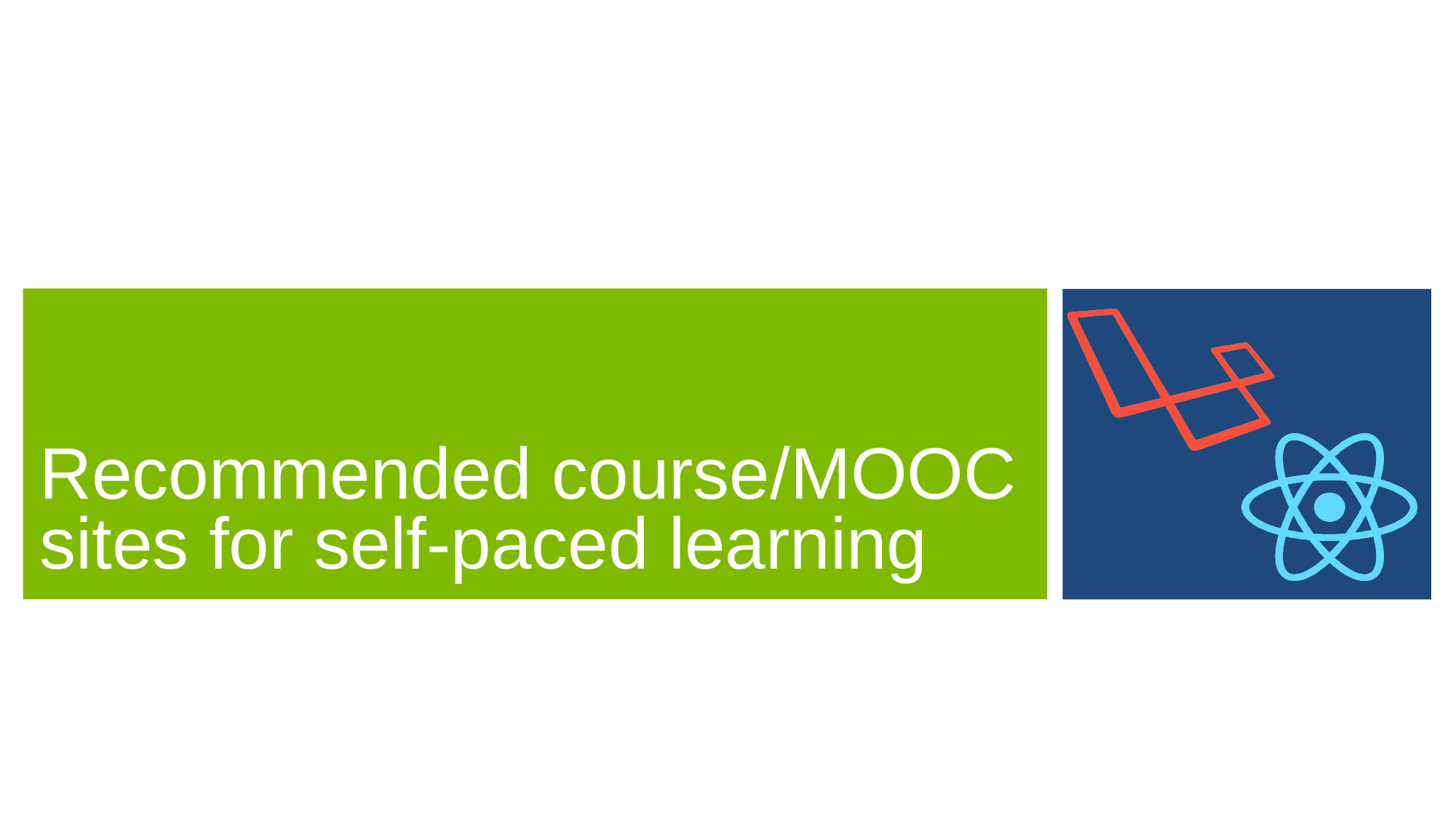

# Recommended course/MOOC sites for self-paced learning